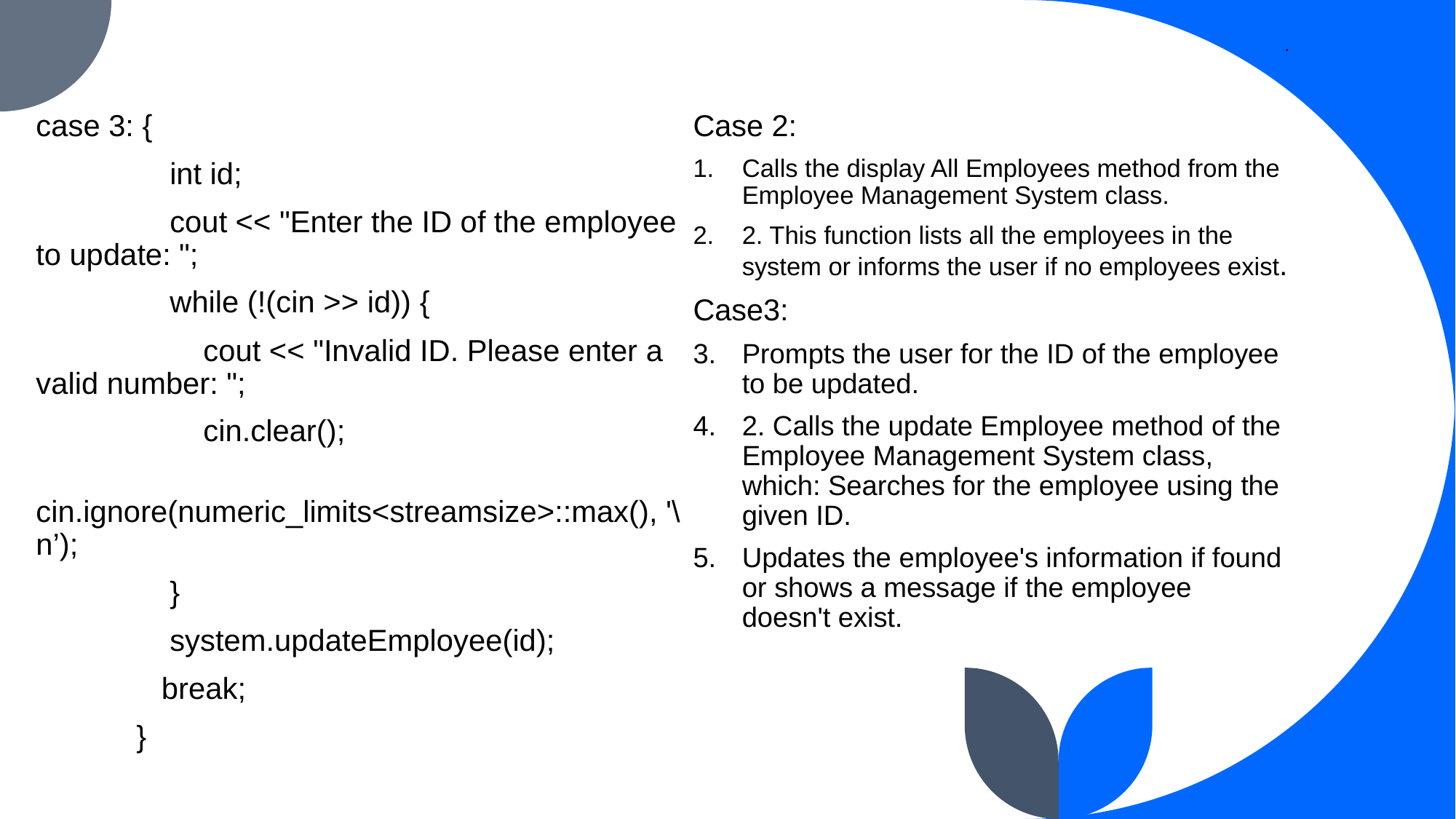

# .
case 3: {
                int id;
                cout << "Enter the ID of the employee to update: ";
                while (!(cin >> id)) {
                    cout << "Invalid ID. Please enter a valid number: ";
                    cin.clear();
               cin.ignore(numeric_limits<streamsize>::max(), '\n’);
                }
                system.updateEmployee(id);
               break;
            }
Case 2:
Calls the display All Employees method from the Employee Management System class.
2. This function lists all the employees in the system or informs the user if no employees exist.
Case3:
Prompts the user for the ID of the employee to be updated.
2. Calls the update Employee method of the Employee Management System class, which: Searches for the employee using the given ID.
Updates the employee's information if found or shows a message if the employee doesn't exist.